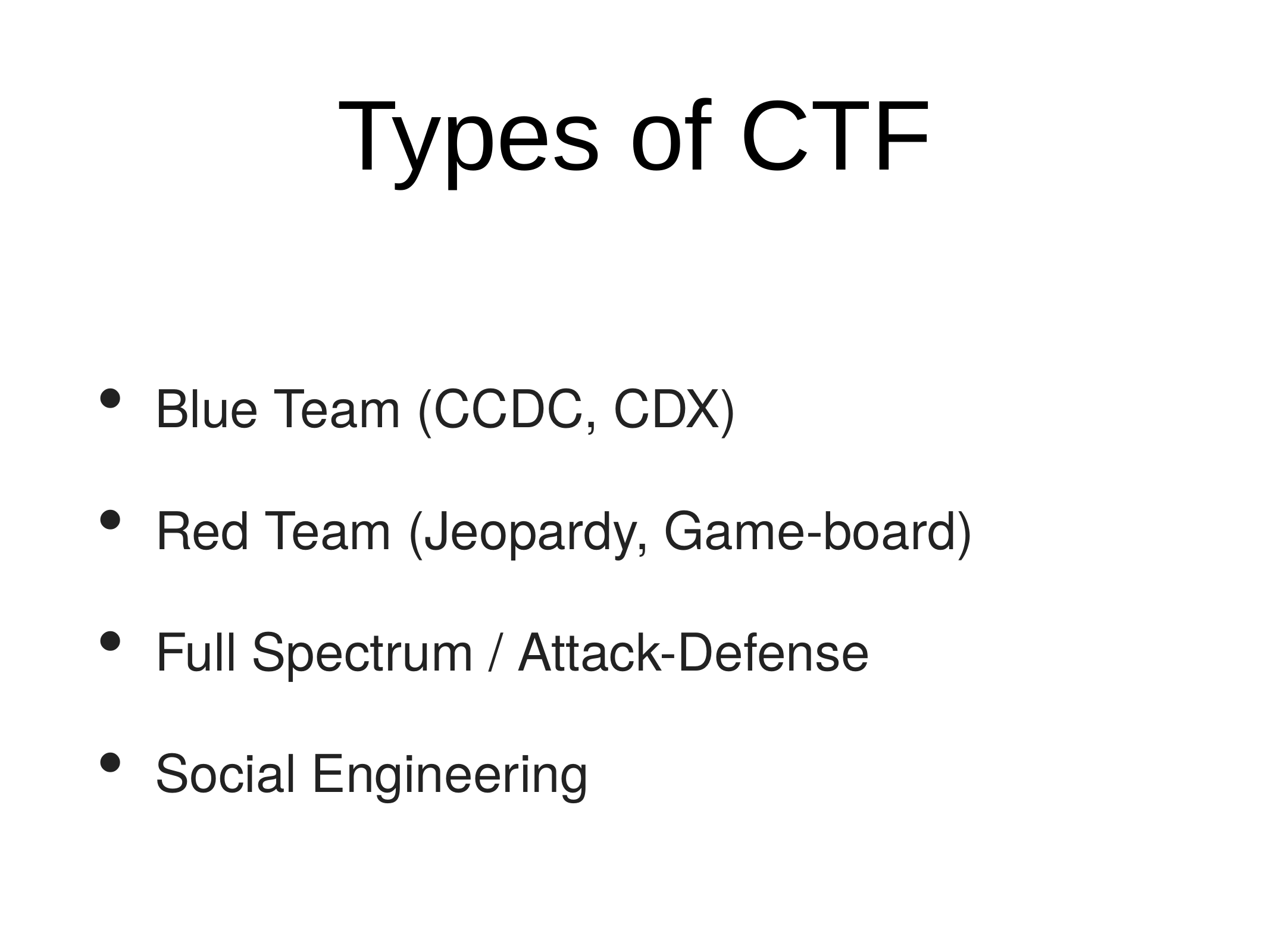

# Types of CTF
Blue Team (CCDC, CDX)
Red Team (Jeopardy, Game-board)
Full Spectrum / Attack-Defense
Social Engineering